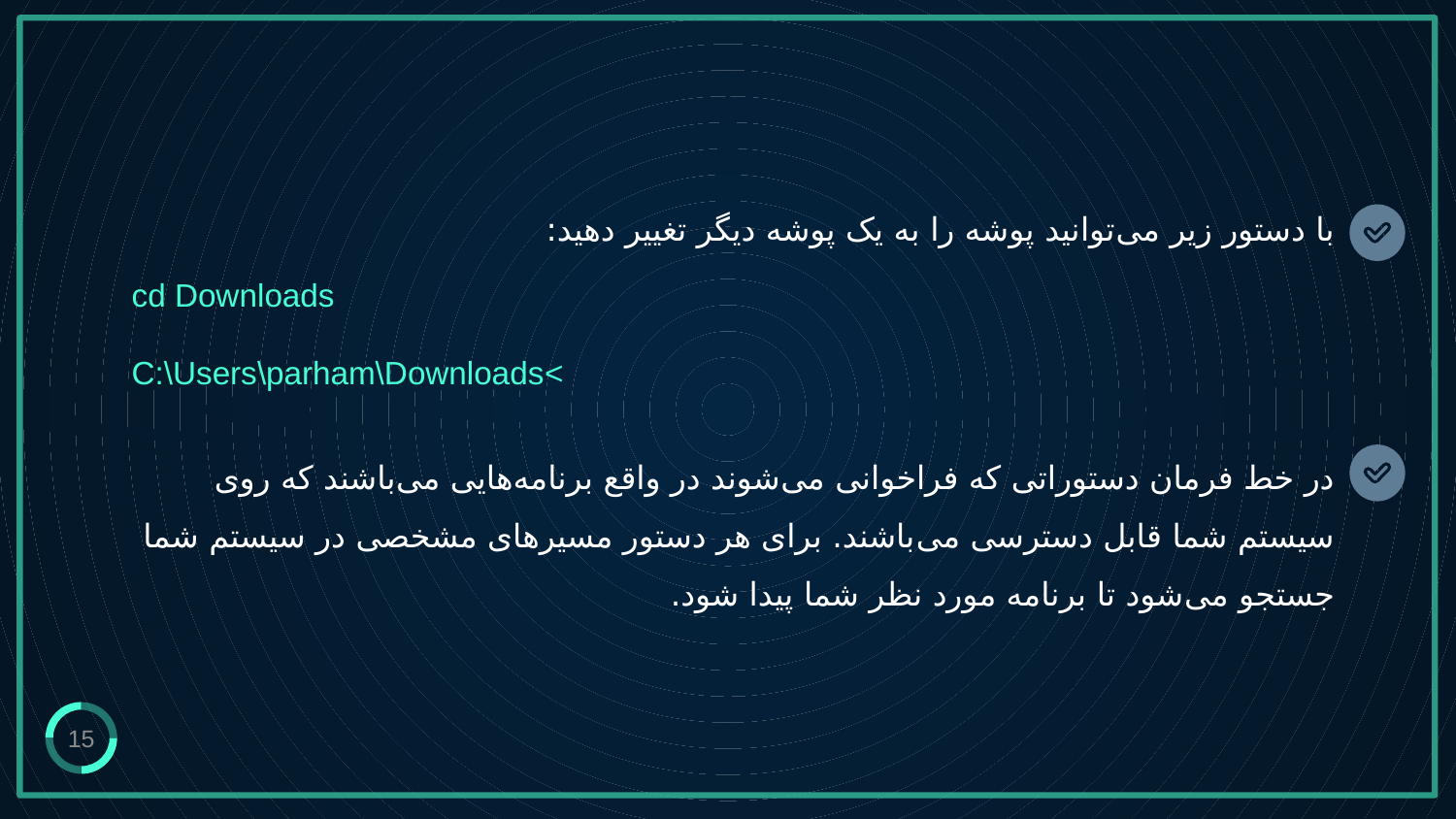

# با دستور زیر می‌توانید پوشه را به یک پوشه دیگر تغییر دهید:

cd Downloads

C:\Users\parham\Downloads<
در خط فرمان دستوراتی که فراخوانی می‌شوند در واقع برنامه‌هایی می‌باشند که روی سیستم شما قابل دسترسی می‌باشند. برای هر دستور مسیرهای مشخصی در سیستم شما جستجو می‌شود تا برنامه مورد نظر شما پیدا شود.

15